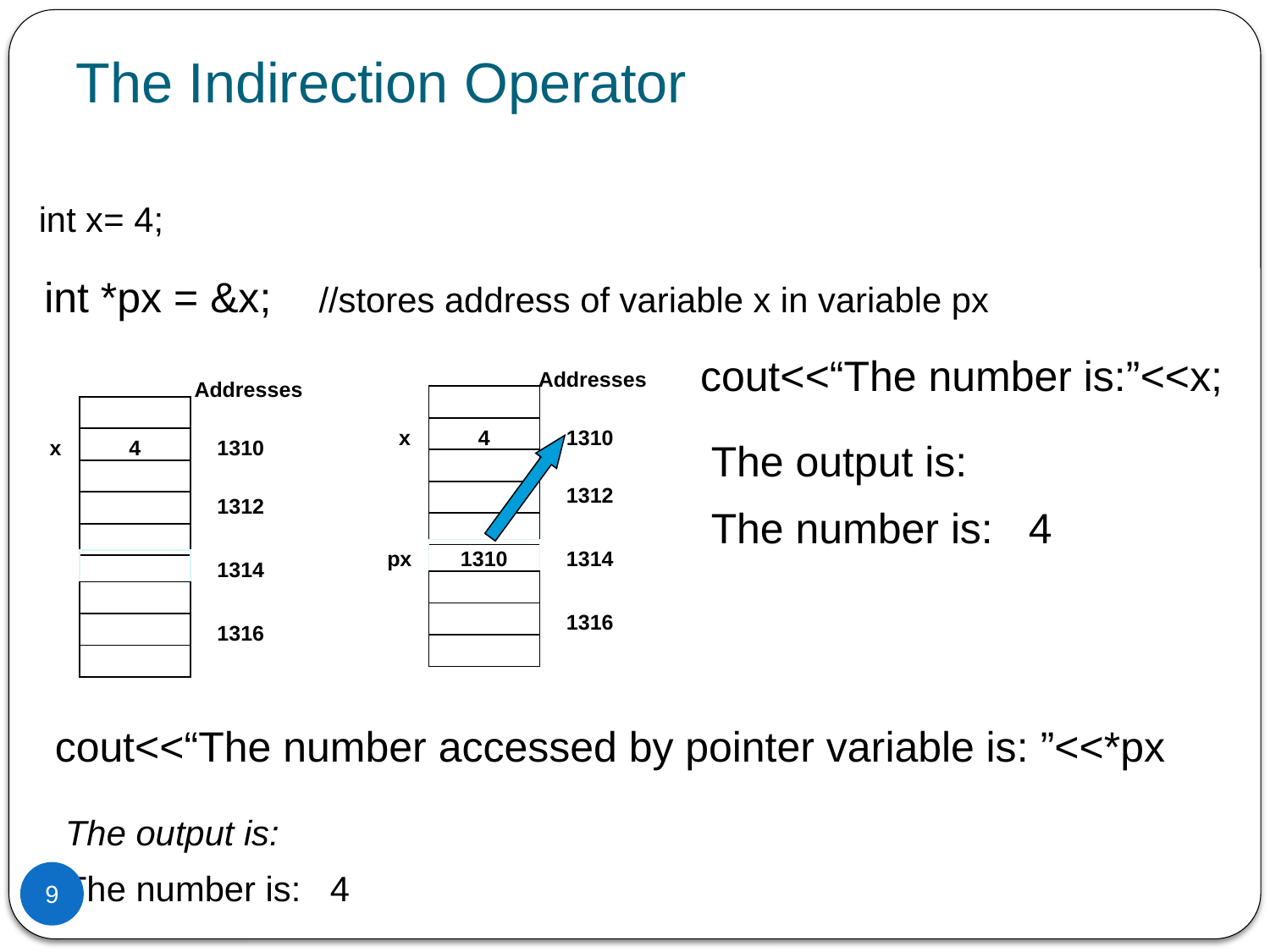

# The Indirection Operator
int x= 4;
int *px = &x;    //stores address of variable x in variable px
cout<<“The number is:”<<x;
Addresses

x
4
1310

1312

px
1310
1314

1316

Addresses

x
4
1310

1312

1314

1316

The output is:
The number is:   4

cout<<“The number accessed by pointer variable is: ”<<*px
The output is:
The number is:   4
9